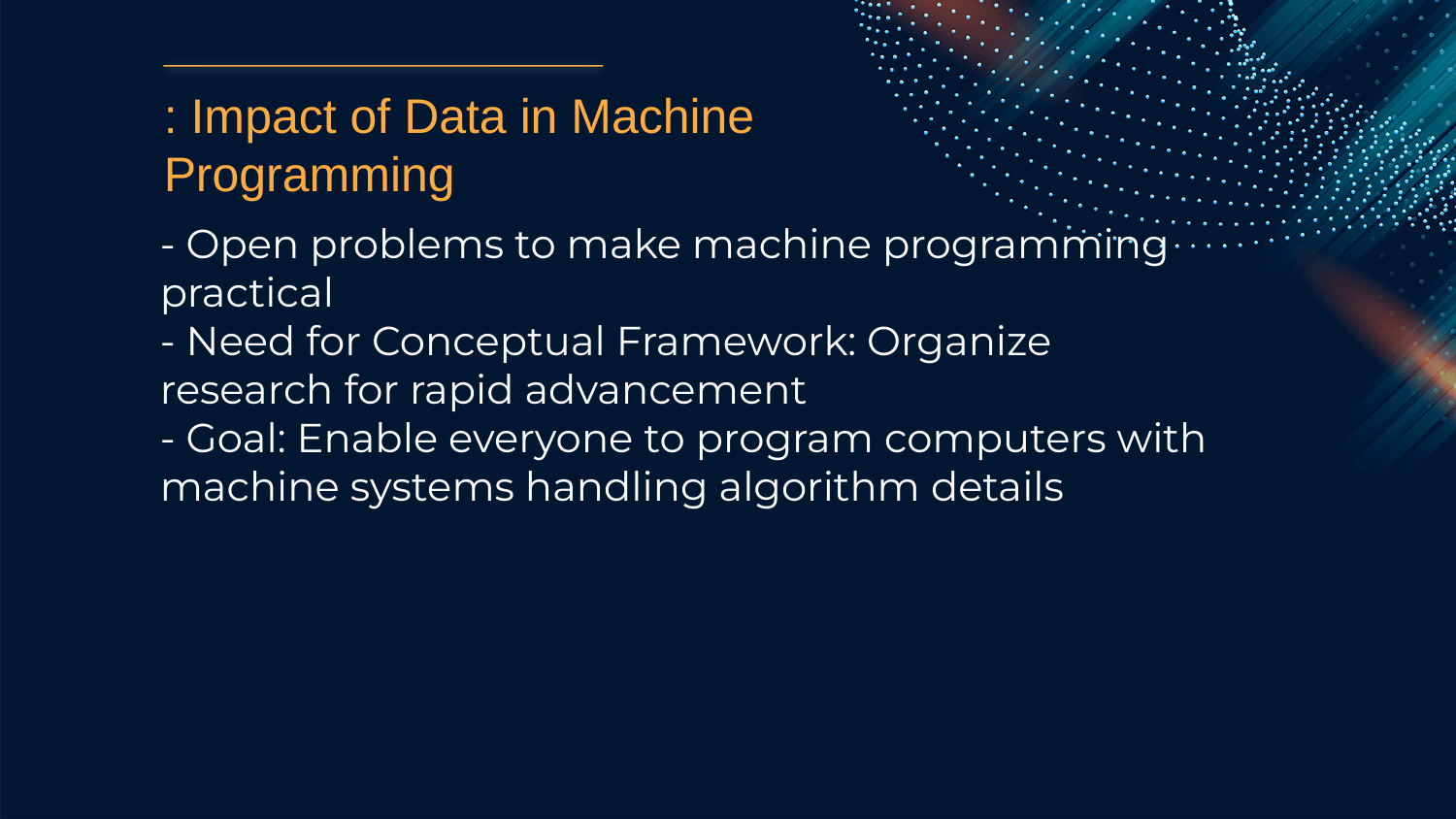

: Impact of Data in Machine Programming
- Open problems to make machine programming practical
- Need for Conceptual Framework: Organize research for rapid advancement
- Goal: Enable everyone to program computers with machine systems handling algorithm details